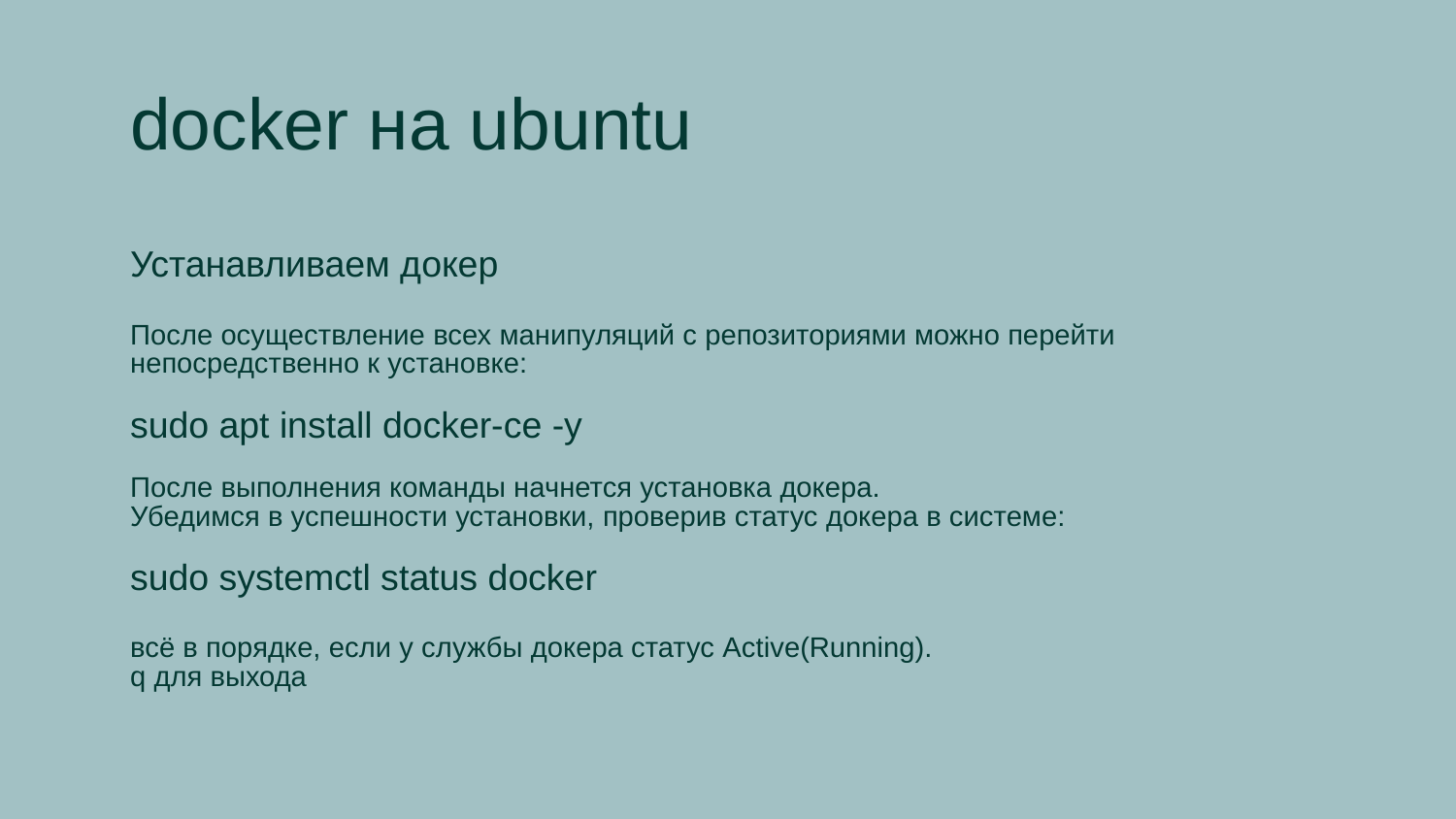

# docker на ubuntu
Устанавливаем докер

После осуществление всех манипуляций с репозиториями можно перейти непосредственно к установке:

sudo apt install docker-ce -y

После выполнения команды начнется установка докера.
Убедимся в успешности установки, проверив статус докера в системе:

sudo systemctl status docker

всё в порядке, если у службы докера статус Active(Running).
q для выхода